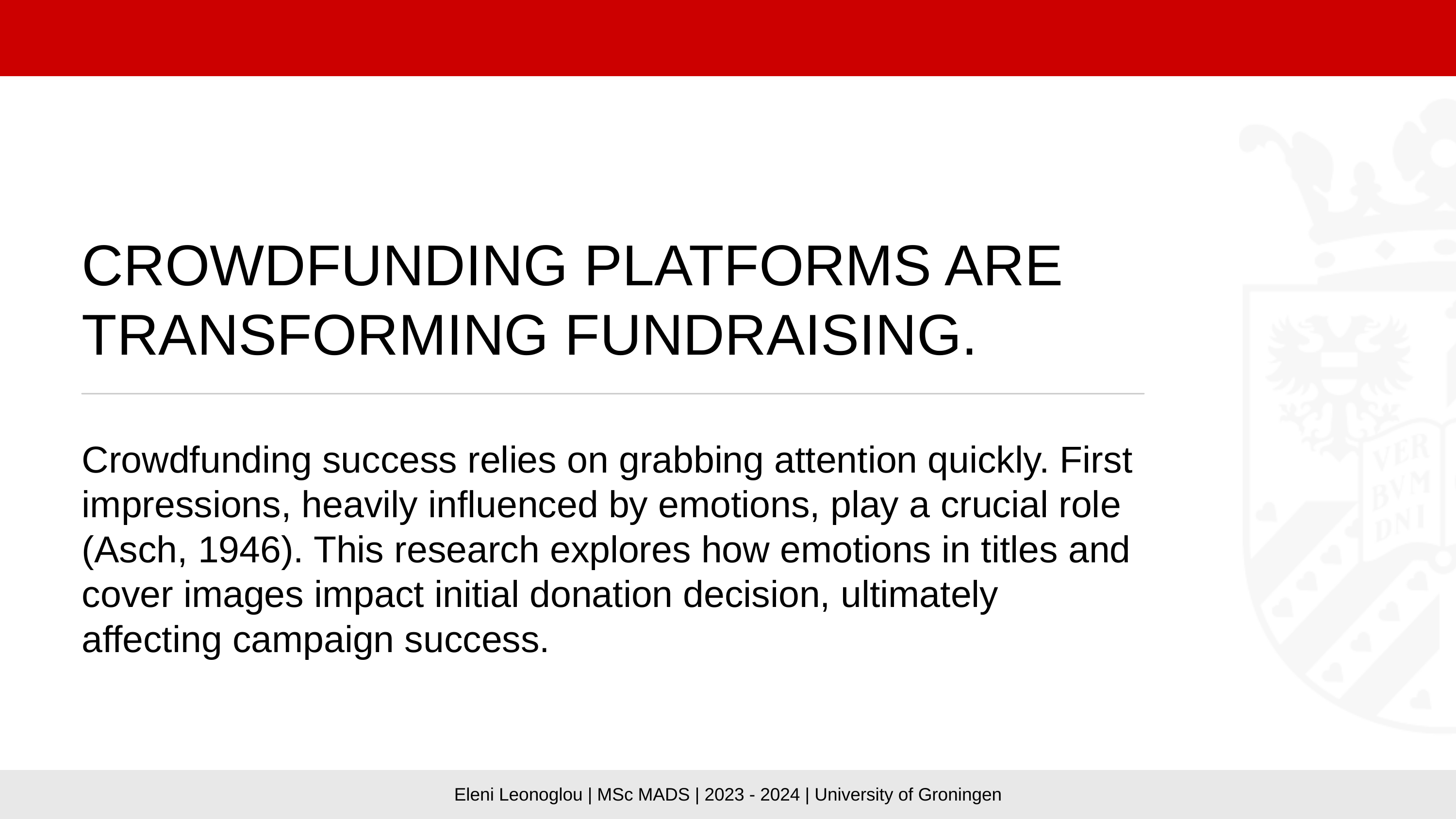

Eleni Leonoglou | MSc MADS | 2023 - 2024 | University of Groningen
CROWDFUNDING PLATFORMS ARE TRANSFORMING FUNDRAISING.

Crowdfunding success relies on grabbing attention quickly. First impressions, heavily influenced by emotions, play a crucial role (Asch, 1946). This research explores how emotions in titles and  cover images impact initial donation decision, ultimately affecting campaign success.